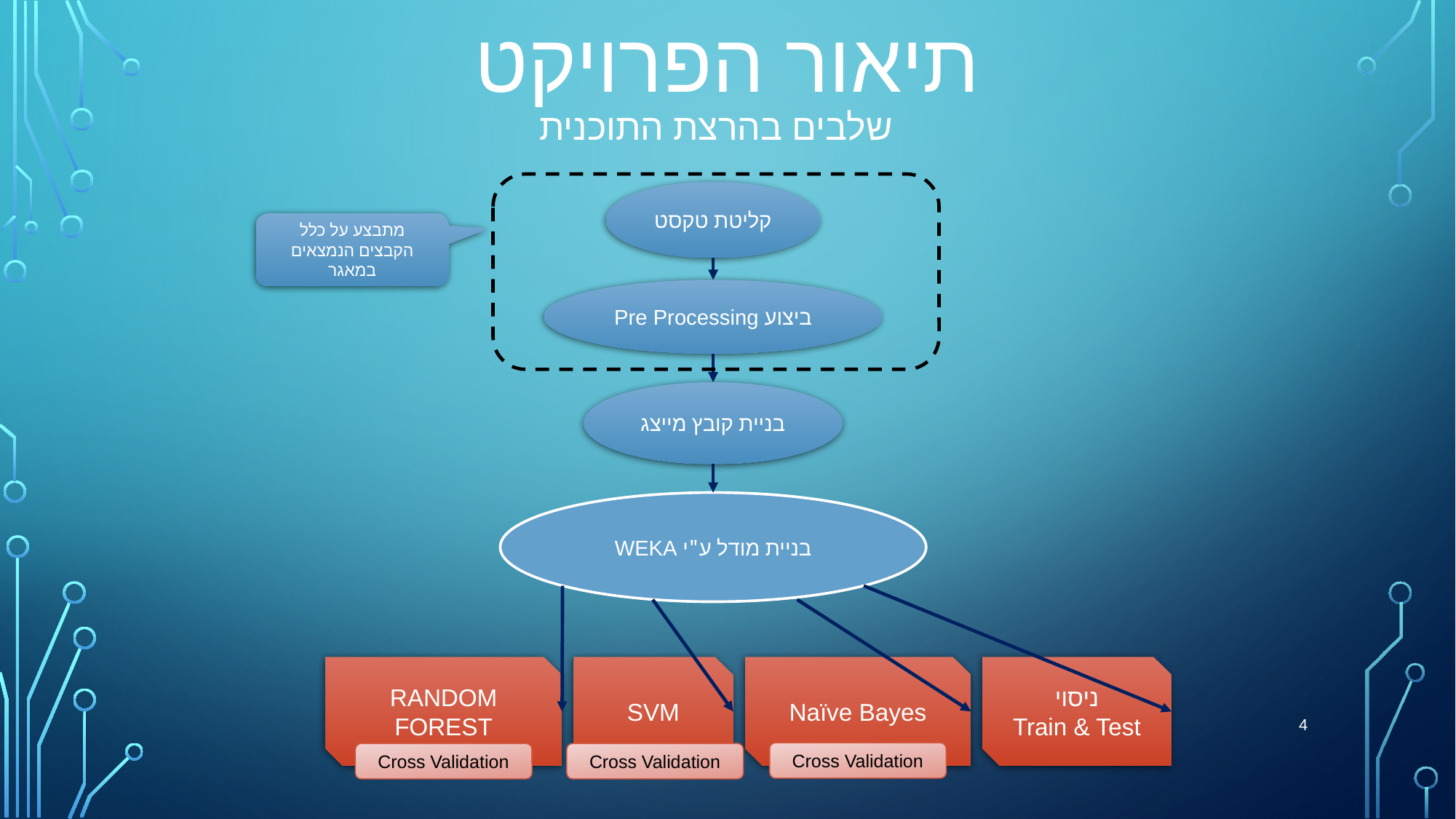

תיאור הפרויקט
שלבים בהרצת התוכנית

קליטת טקסט
מתבצע על כלל הקבצים הנמצאים במאגר
ביצוע Pre Processing
בניית קובץ מייצג
בניית מודל ע"י WEKA
RANDOM FOREST
SVM
Naïve Bayes
ניסוי
Train & Test
4
Cross Validation
Cross Validation
Cross Validation